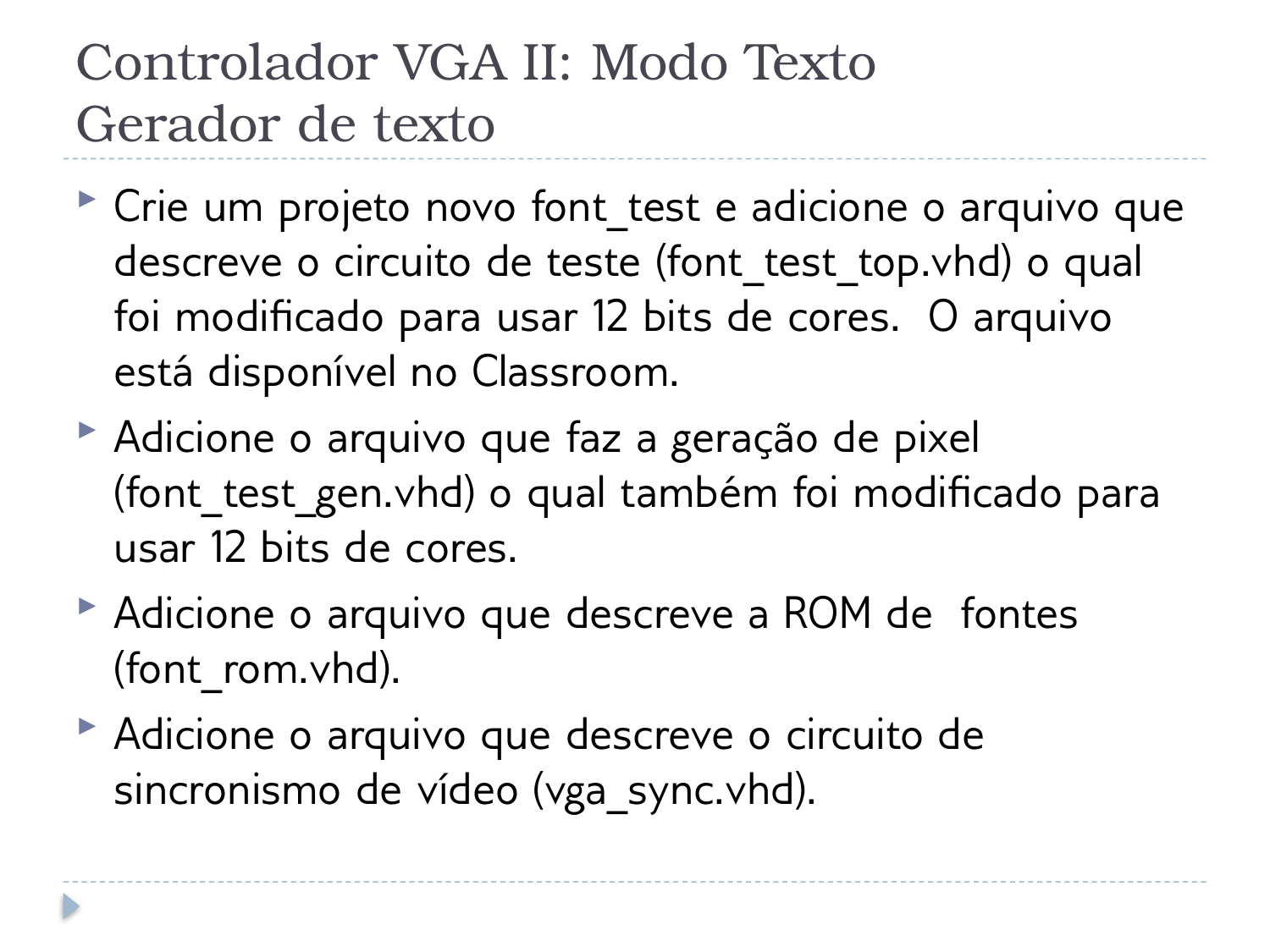

# Controlador VGA II: Modo Texto Gerador de texto
Crie um projeto novo font_test e adicione o arquivo que descreve o circuito de teste (font_test_top.vhd) o qual foi modificado para usar 12 bits de cores.  O arquivo está disponível no Classroom.
Adicione o arquivo que faz a geração de pixel (font_test_gen.vhd) o qual também foi modificado para usar 12 bits de cores.
Adicione o arquivo que descreve a ROM de  fontes (font_rom.vhd).
Adicione o arquivo que descreve o circuito de sincronismo de vídeo (vga_sync.vhd).